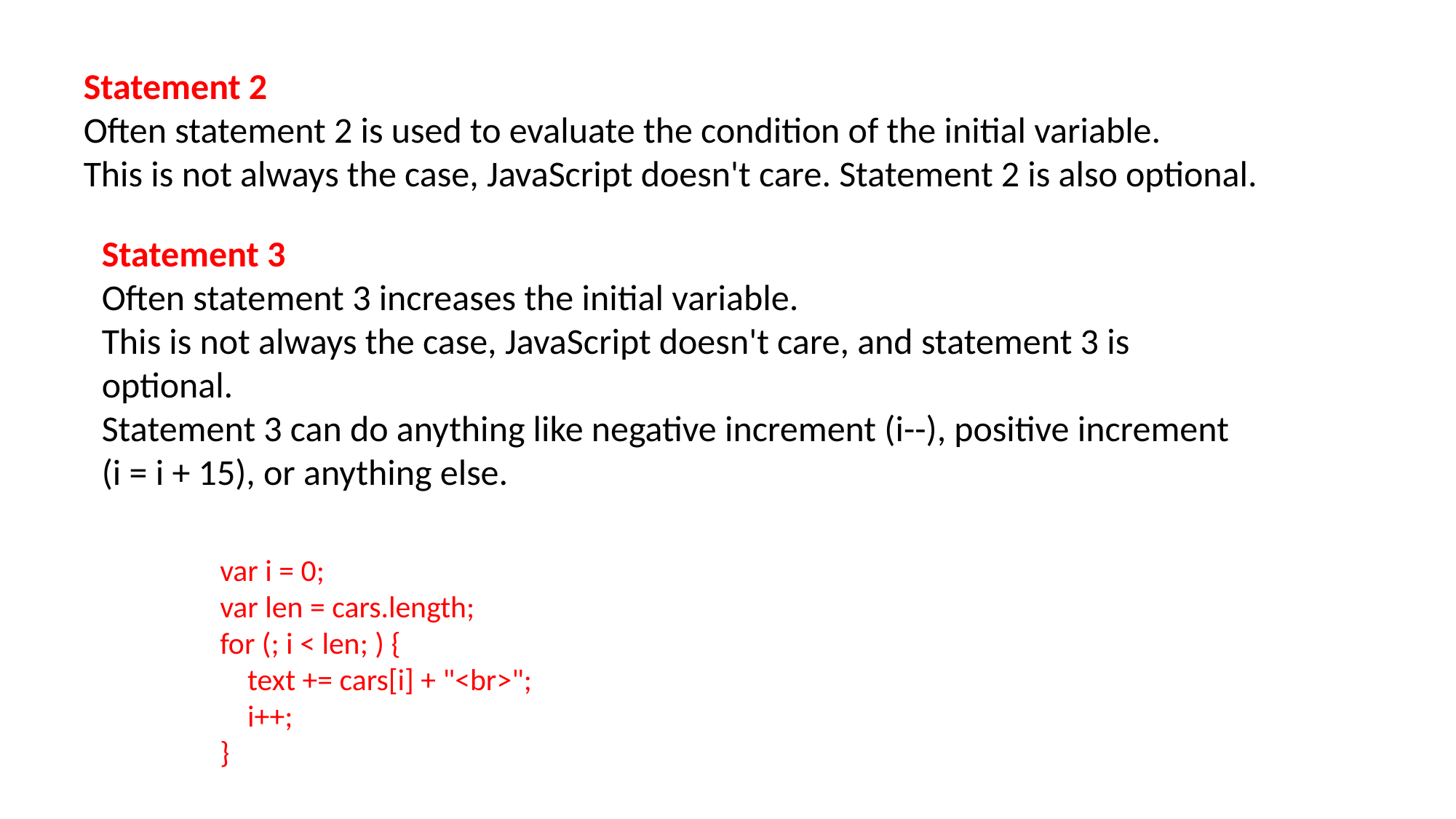

Statement 2
Often statement 2 is used to evaluate the condition of the initial variable.
This is not always the case, JavaScript doesn't care. Statement 2 is also optional.
Statement 3
Often statement 3 increases the initial variable.
This is not always the case, JavaScript doesn't care, and statement 3 is optional.
Statement 3 can do anything like negative increment (i--), positive increment (i = i + 15), or anything else.
var i = 0;
var len = cars.length;
for (; i < len; ) {
    text += cars[i] + "<br>";
    i++;
}